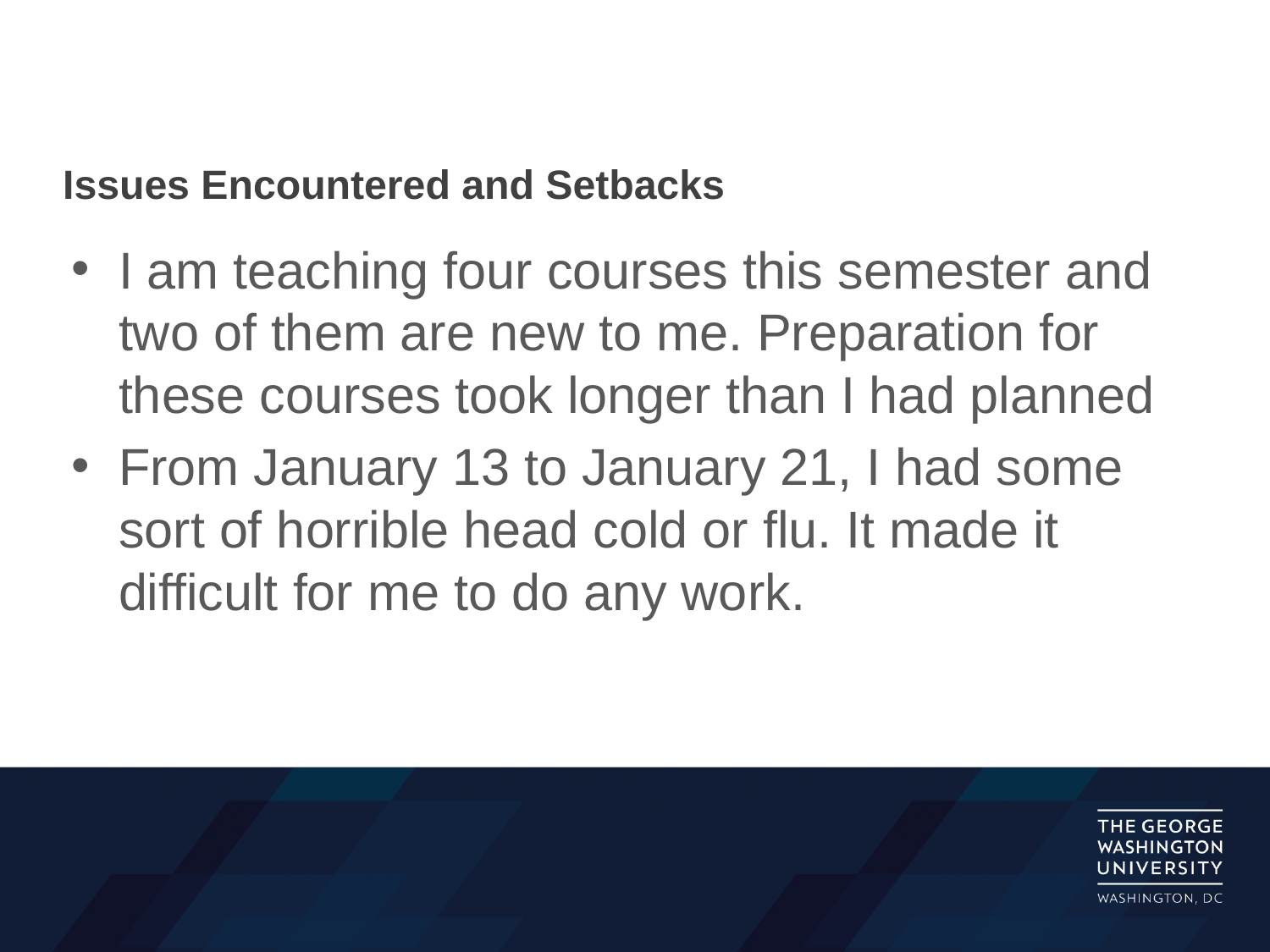

# Issues Encountered and Setbacks
I am teaching four courses this semester and two of them are new to me. Preparation for these courses took longer than I had planned
From January 13 to January 21, I had some sort of horrible head cold or flu. It made it difficult for me to do any work.